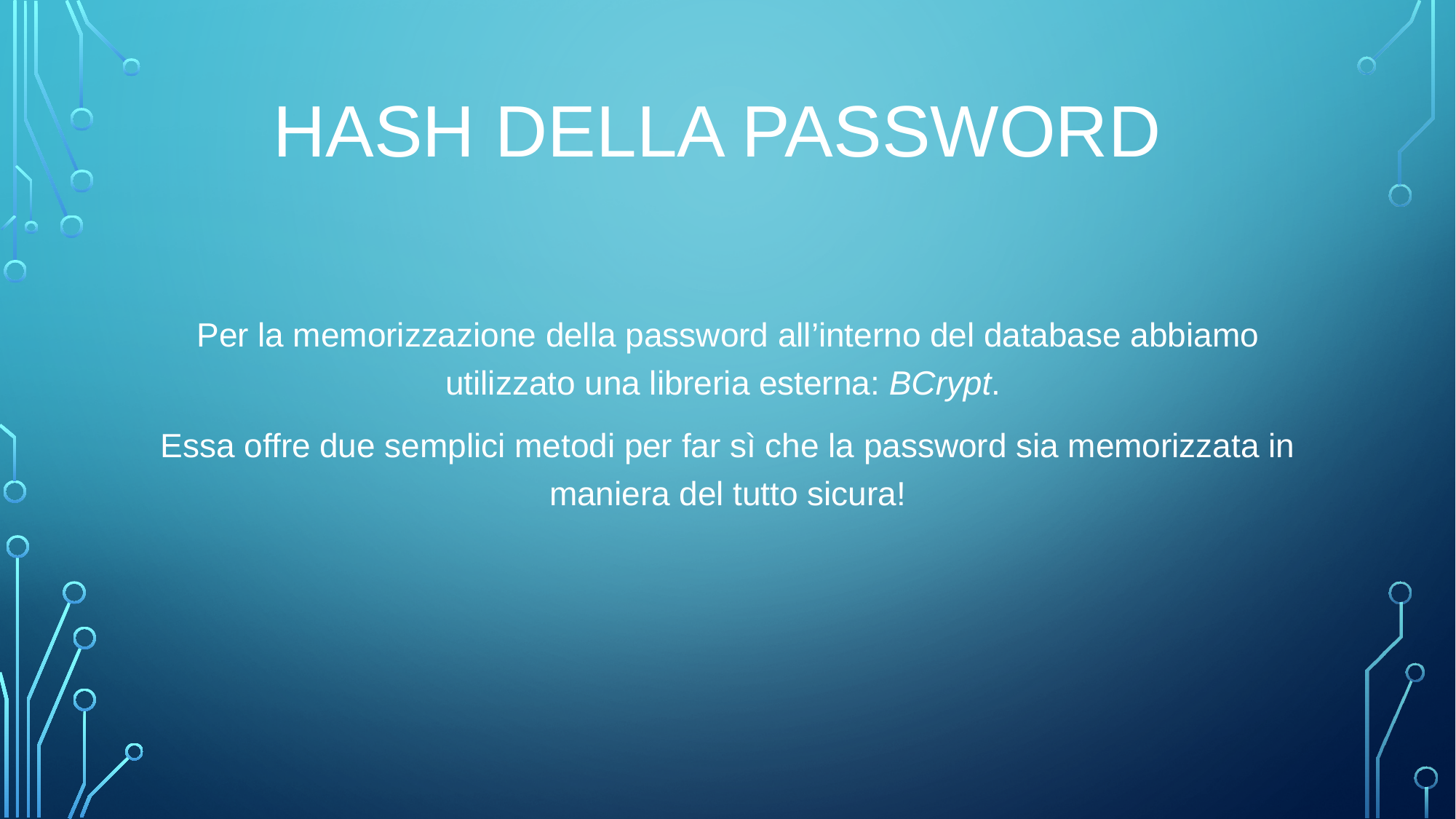

# Hash della password
Per la memorizzazione della password all’interno del database abbiamo utilizzato una libreria esterna: BCrypt.
Essa offre due semplici metodi per far sì che la password sia memorizzata in maniera del tutto sicura!